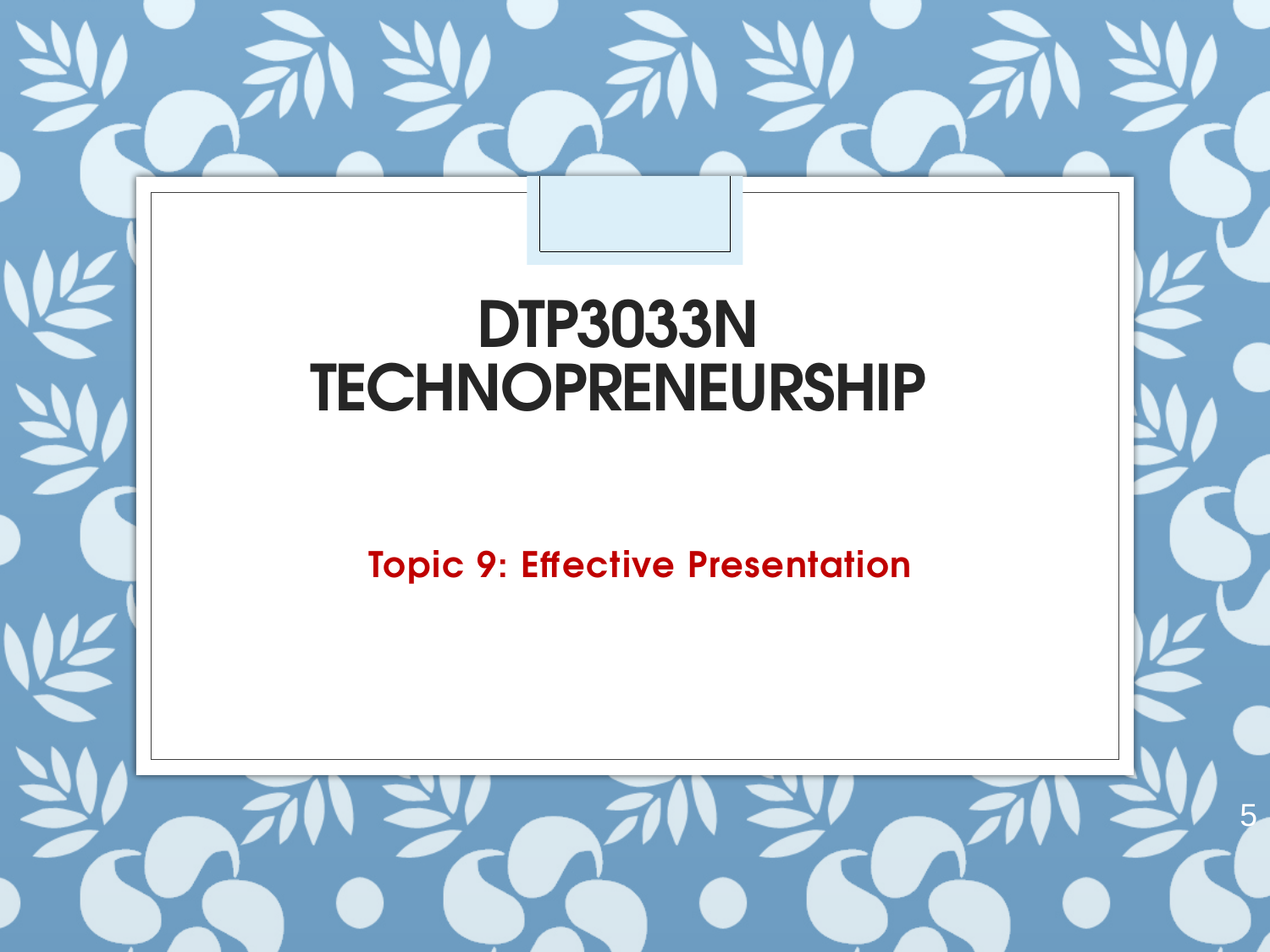

# DTP3033N Technopreneurship
Topic 9: Effective Presentation
5